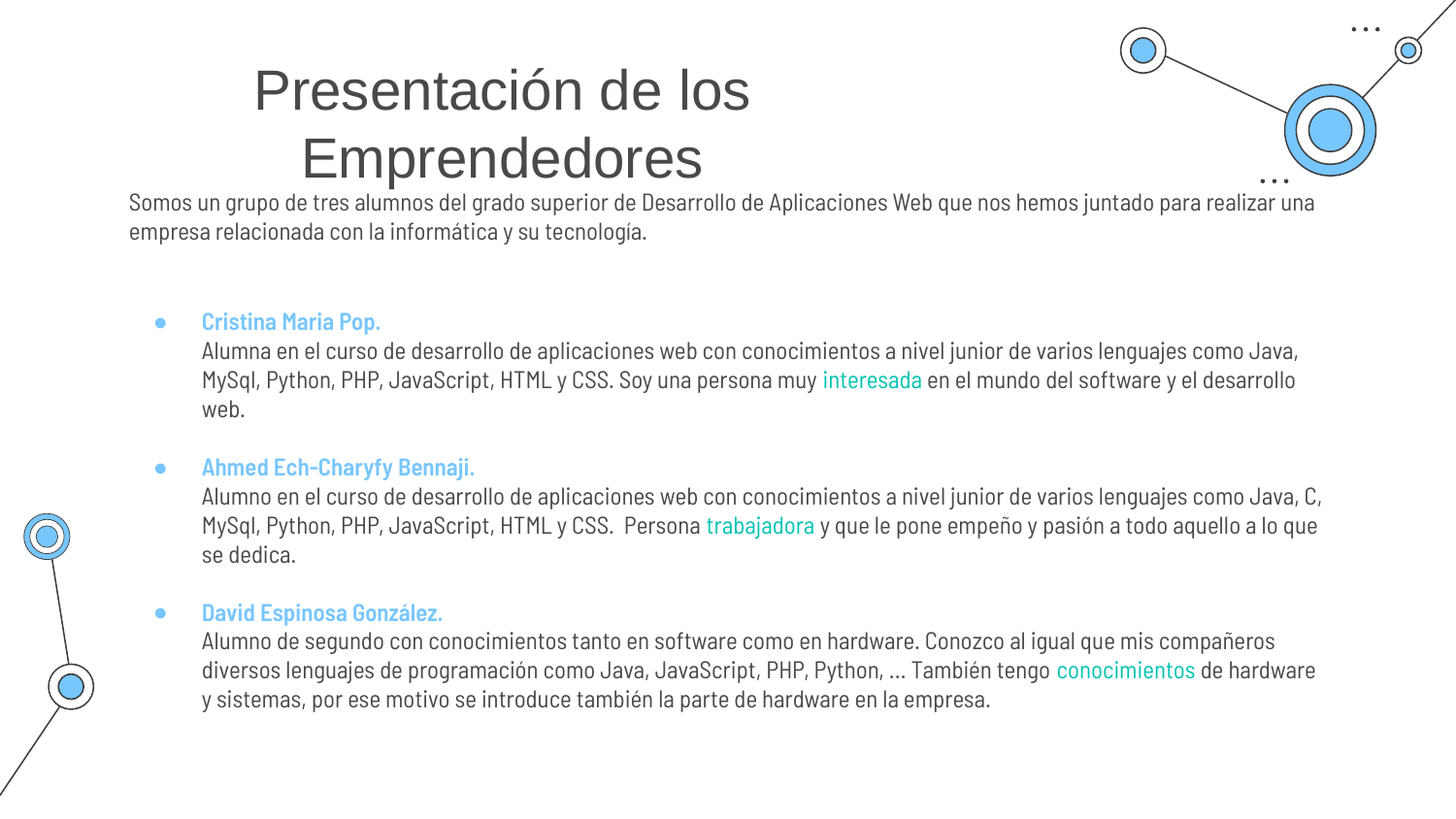

# Presentación de los Emprendedores
Somos un grupo de tres alumnos del grado superior de Desarrollo de Aplicaciones Web que nos hemos juntado para realizar una empresa relacionada con la informática y su tecnología.

Cristina Maria Pop.
Alumna en el curso de desarrollo de aplicaciones web con conocimientos a nivel junior de varios lenguajes como Java, MySql, Python, PHP, JavaScript, HTML y CSS. Soy una persona muy interesada en el mundo del software y el desarrollo web.

Ahmed Ech-Charyfy Bennaji.
Alumno en el curso de desarrollo de aplicaciones web con conocimientos a nivel junior de varios lenguajes como Java, C, MySql, Python, PHP, JavaScript, HTML y CSS.  Persona trabajadora y que le pone empeño y pasión a todo aquello a lo que se dedica.

David Espinosa González.
Alumno de segundo con conocimientos tanto en software como en hardware. Conozco al igual que mis compañeros diversos lenguajes de programación como Java, JavaScript, PHP, Python, … También tengo conocimientos de hardware y sistemas, por ese motivo se introduce también la parte de hardware en la empresa.